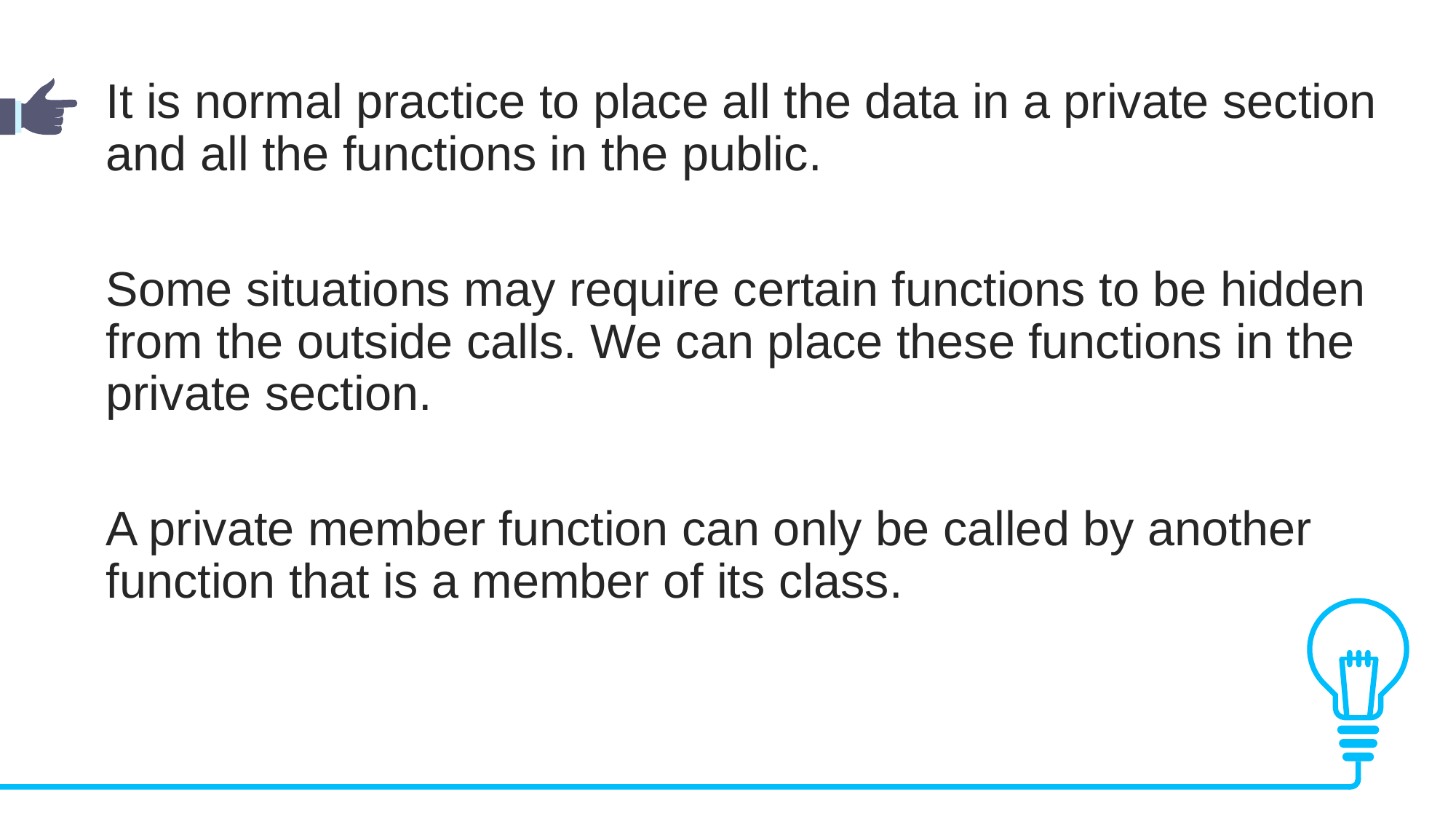

It is normal practice to place all the data in a private section and all the functions in the public.

Some situations may require certain functions to be hidden from the outside calls. We can place these functions in the private section.

A private member function can only be called by another function that is a member of its class.